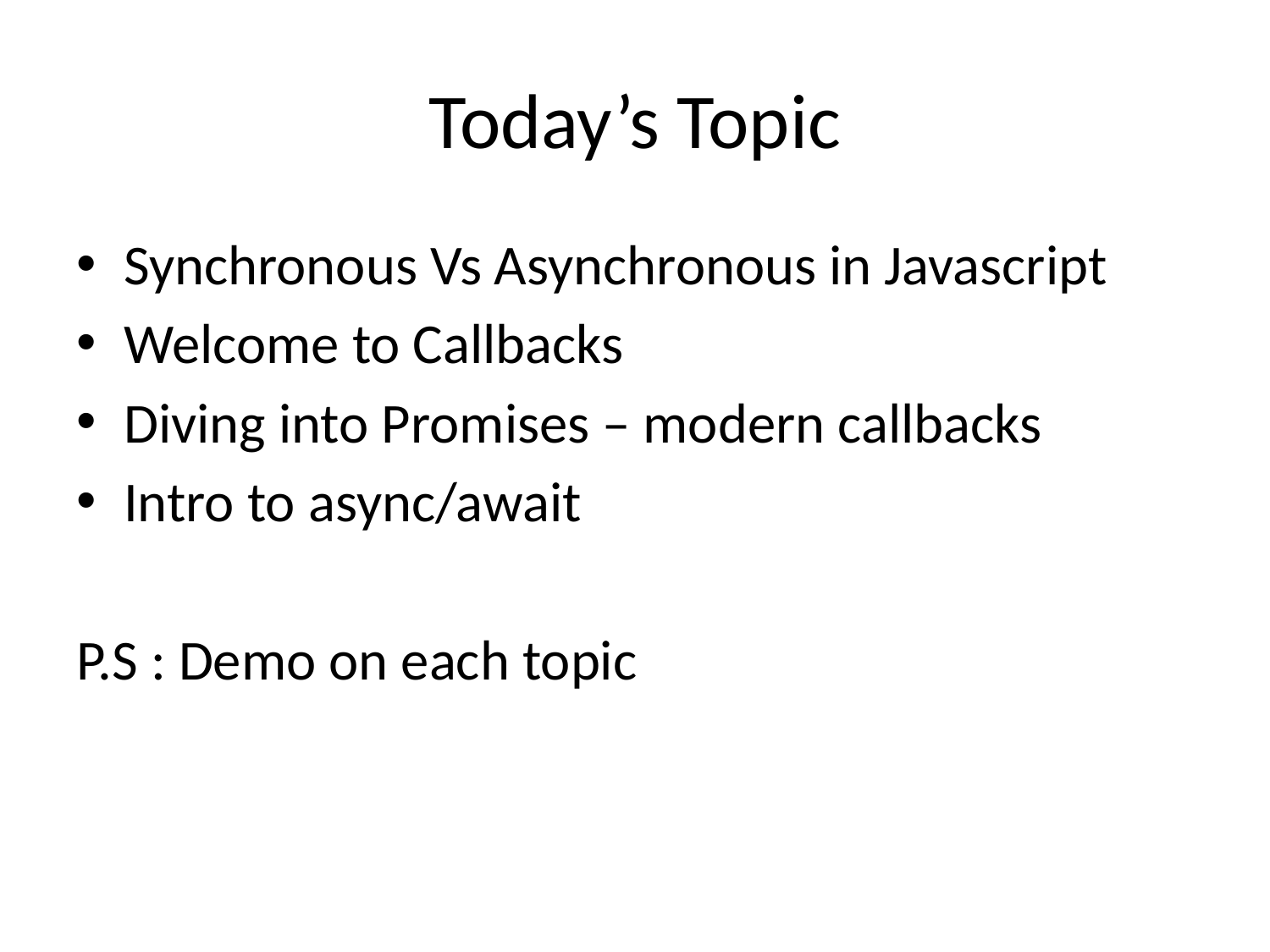

# Today’s Topic
Synchronous Vs Asynchronous in Javascript
Welcome to Callbacks
Diving into Promises – modern callbacks
Intro to async/await

P.S : Demo on each topic